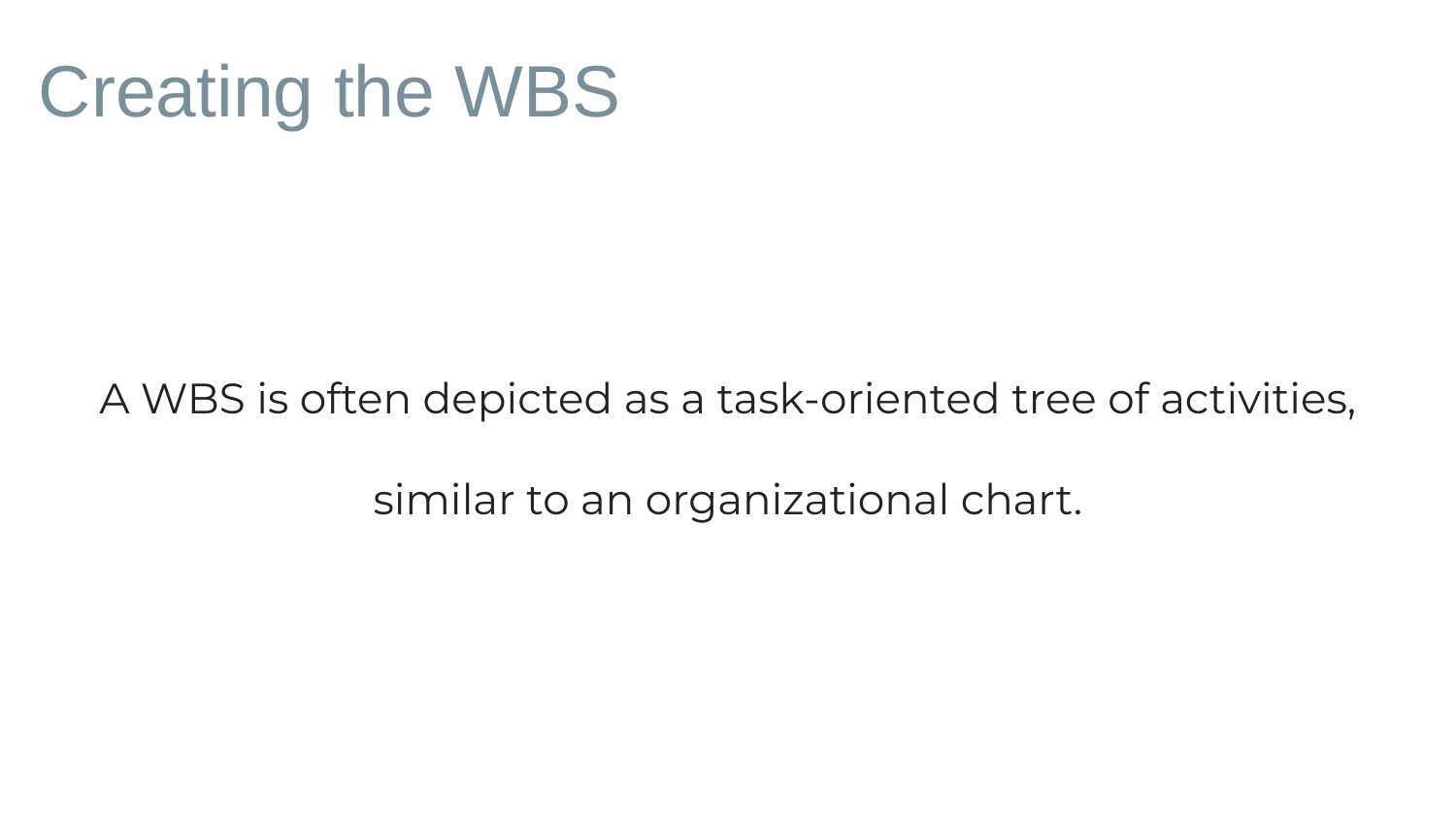

# Creating the WBS
A WBS is often depicted as a task-oriented tree of activities,
similar to an organizational chart.